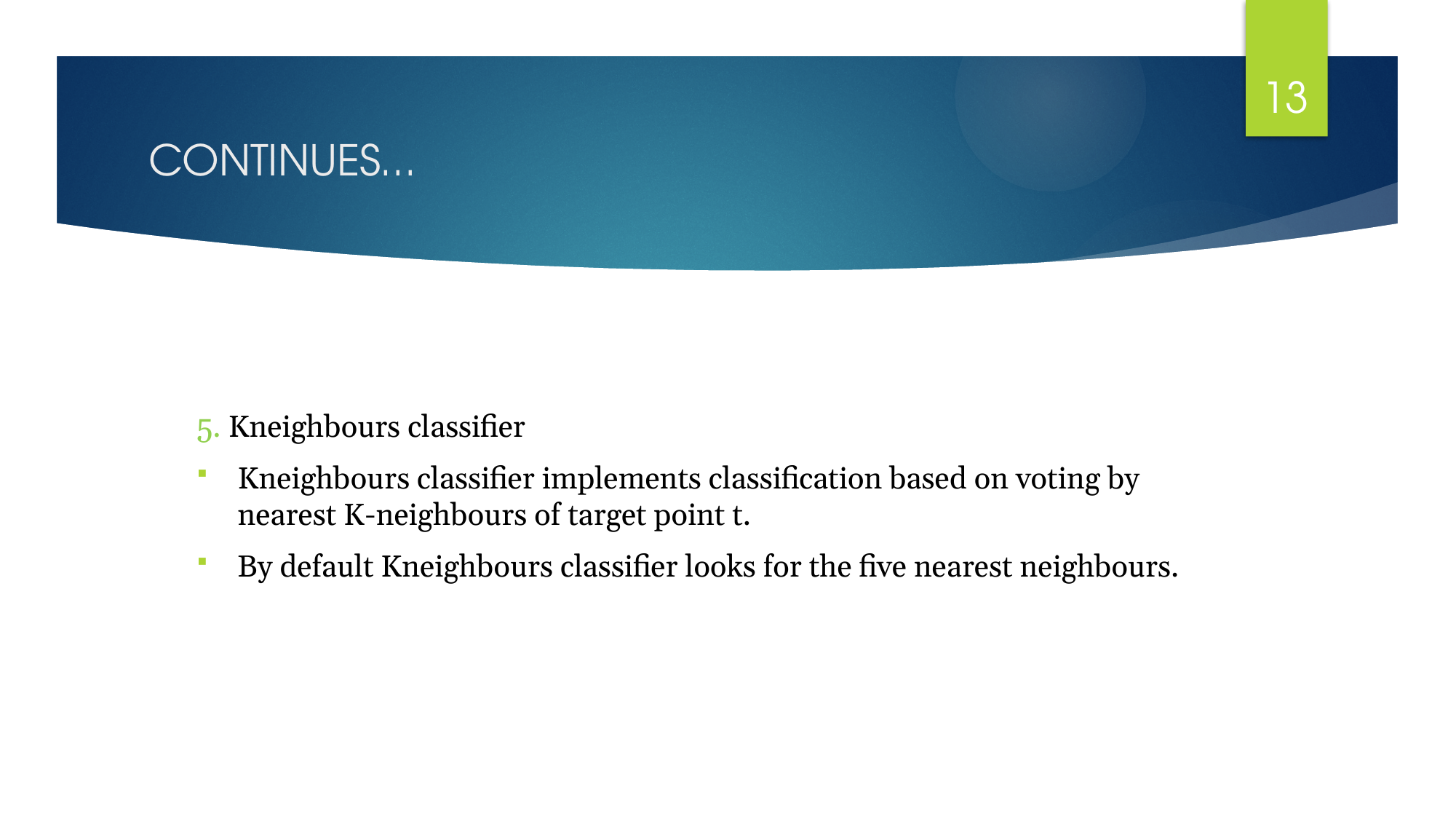

13
# CONTINUES…
5. Kneighbours classifier
Kneighbours classifier implements classification based on voting by nearest K-neighbours of target point t.
By default Kneighbours classifier looks for the five nearest neighbours.